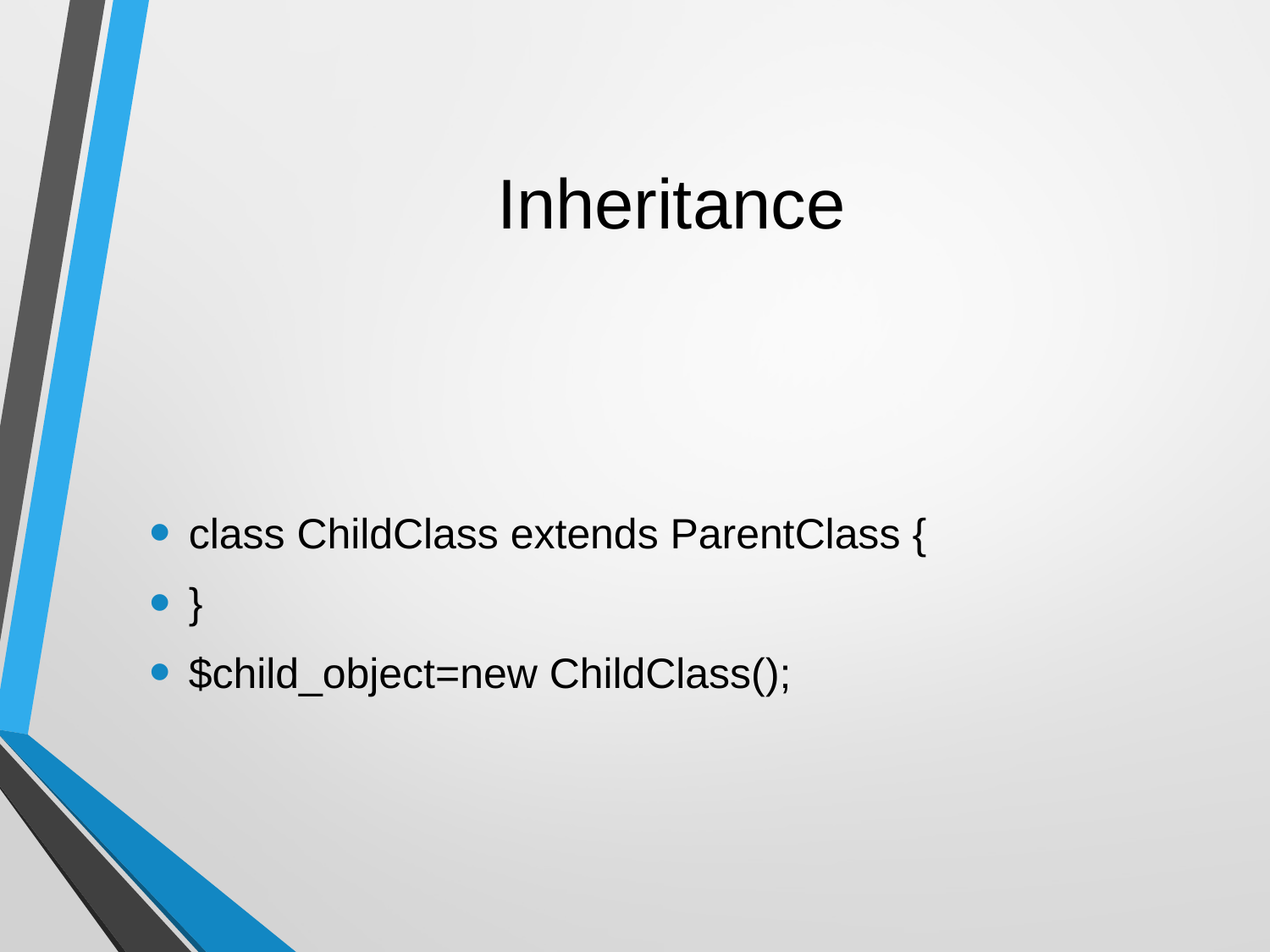

# Inheritance
class ChildClass extends ParentClass {
}
$child_object=new ChildClass();